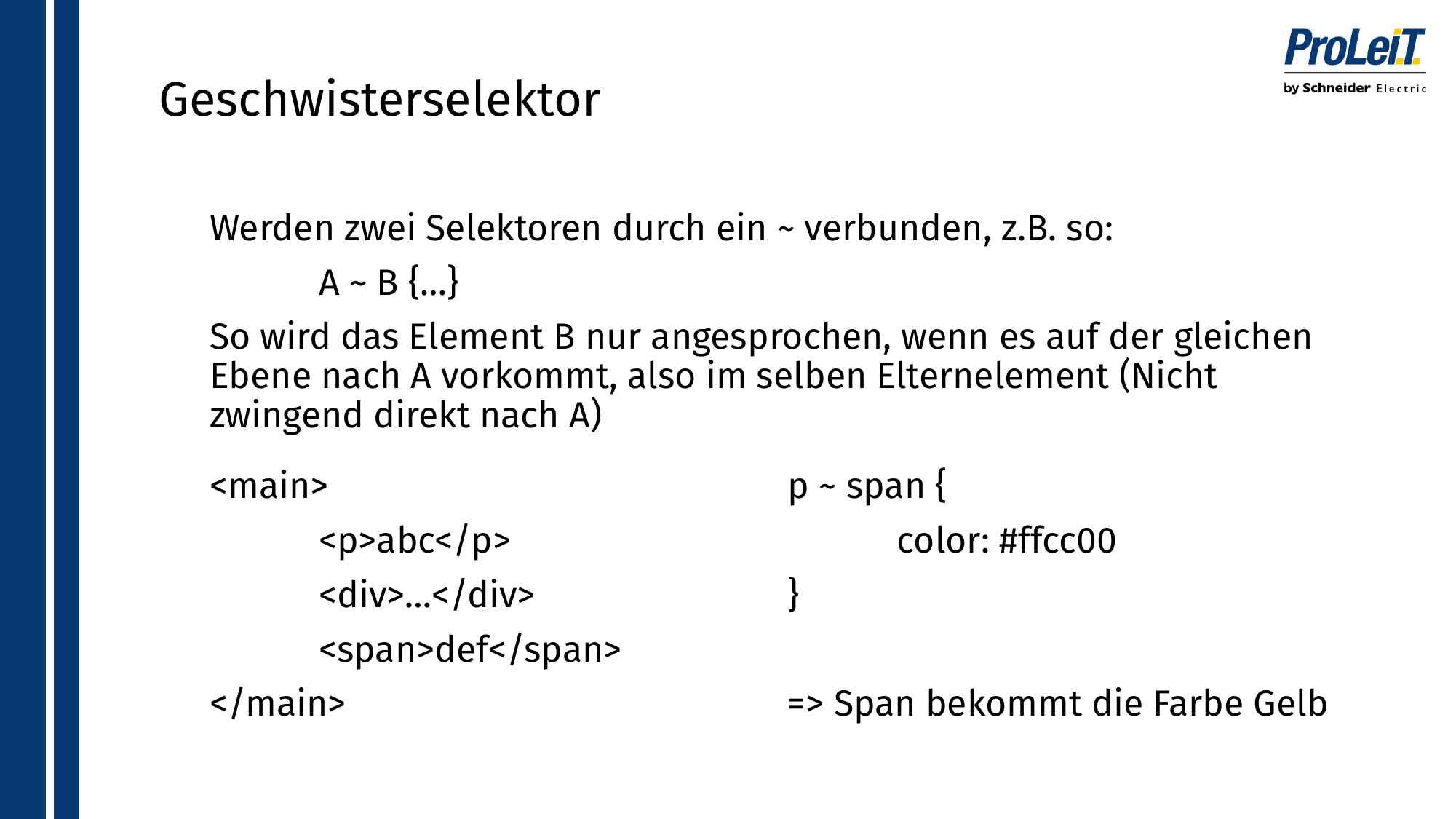

# Geschwisterselektor
Werden zwei Selektoren durch ein ~ verbunden, z.B. so:
	A ~ B {…}
So wird das Element B nur angesprochen, wenn es auf der gleichen Ebene nach A vorkommt, also im selben Elternelement (Nicht zwingend direkt nach A)
<main>
	<p>abc</p>
	<div>…</div>
	<span>def</span>
</main>
p ~ span {
	color: #ffcc00
}

=> Span bekommt die Farbe Gelb